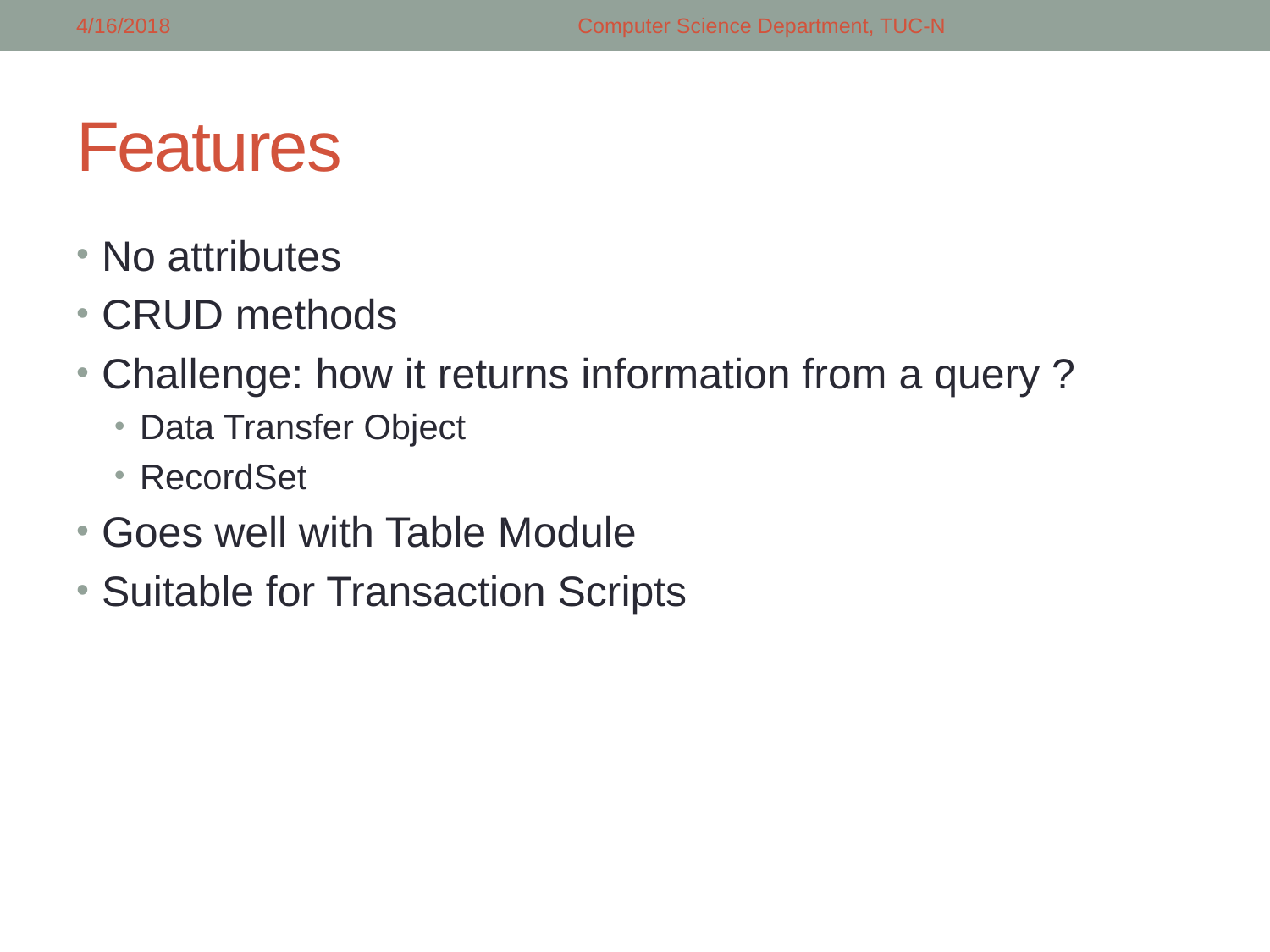

4/16/2018
Computer Science Department, TUC-N
# Features
No attributes
CRUD methods
Challenge: how it returns information from a query ?
Data Transfer Object
RecordSet
Goes well with Table Module
Suitable for Transaction Scripts